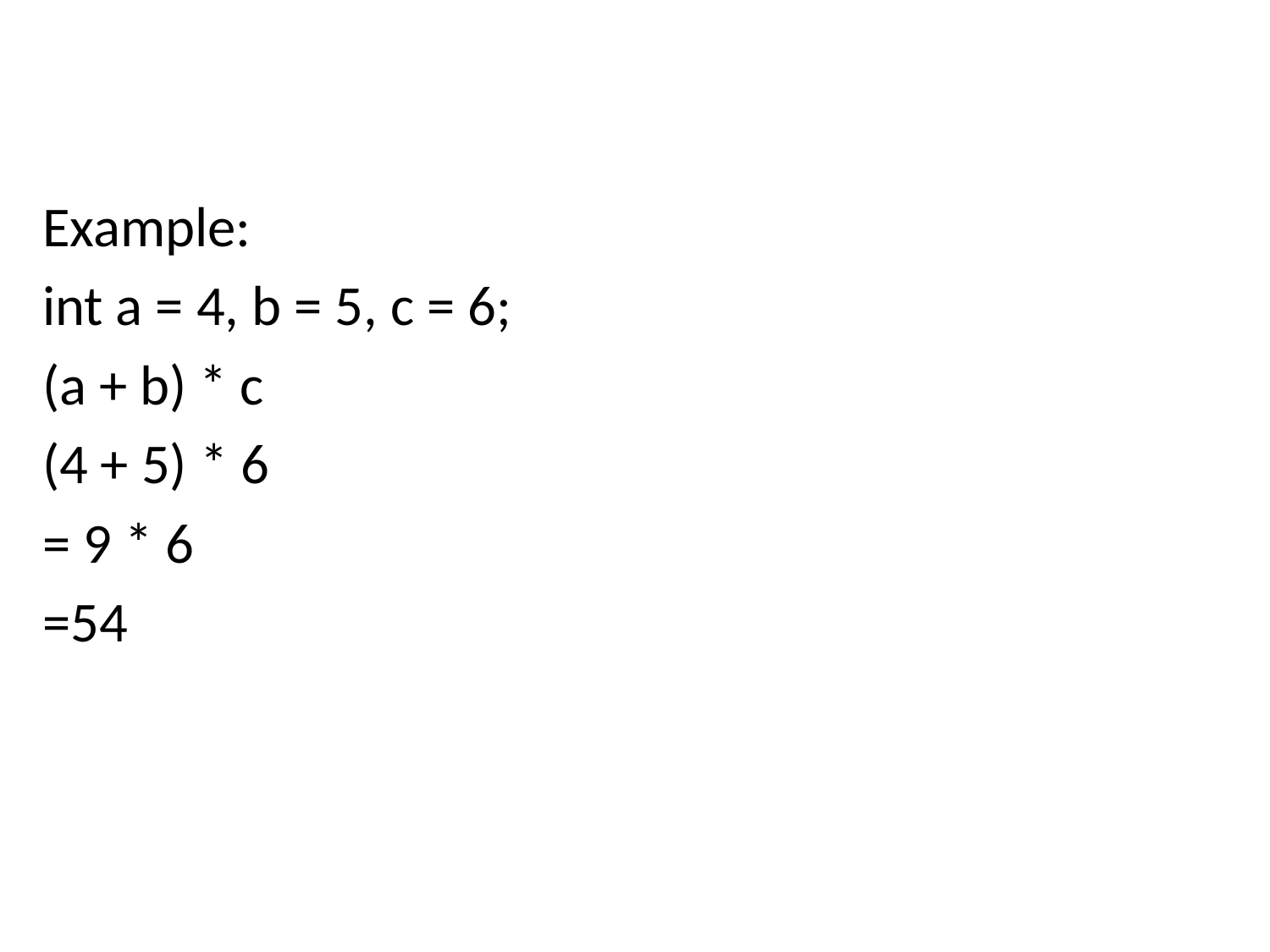

Example:
int a = 4, b = 5, c = 6;
(a + b) * c
(4 + 5) * 6
= 9 * 6
=54